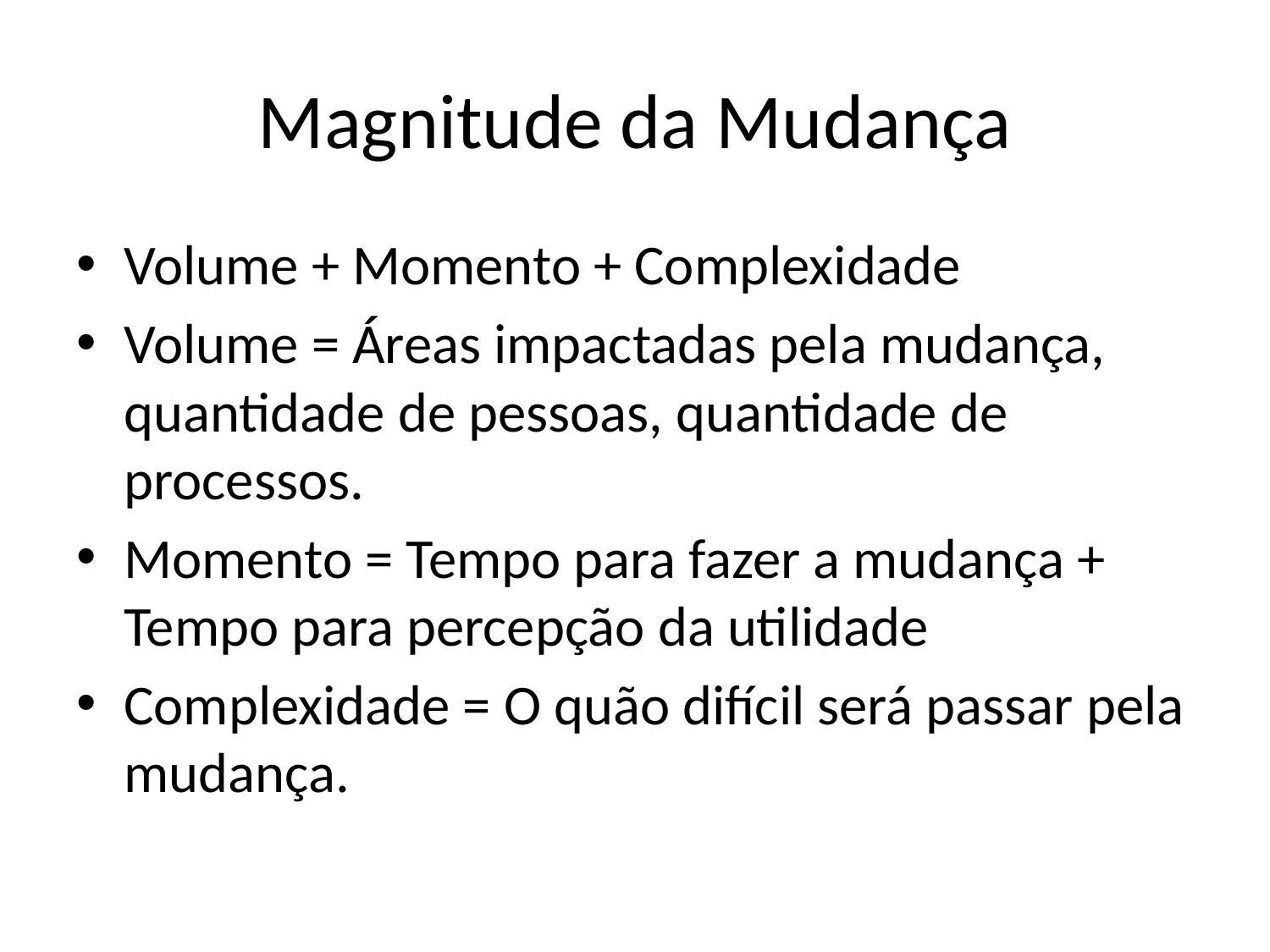

# Magnitude da Mudança
Volume + Momento + Complexidade
Volume = Áreas impactadas pela mudança, quantidade de pessoas, quantidade de processos.
Momento = Tempo para fazer a mudança + Tempo para percepção da utilidade
Complexidade = O quão difícil será passar pela mudança.